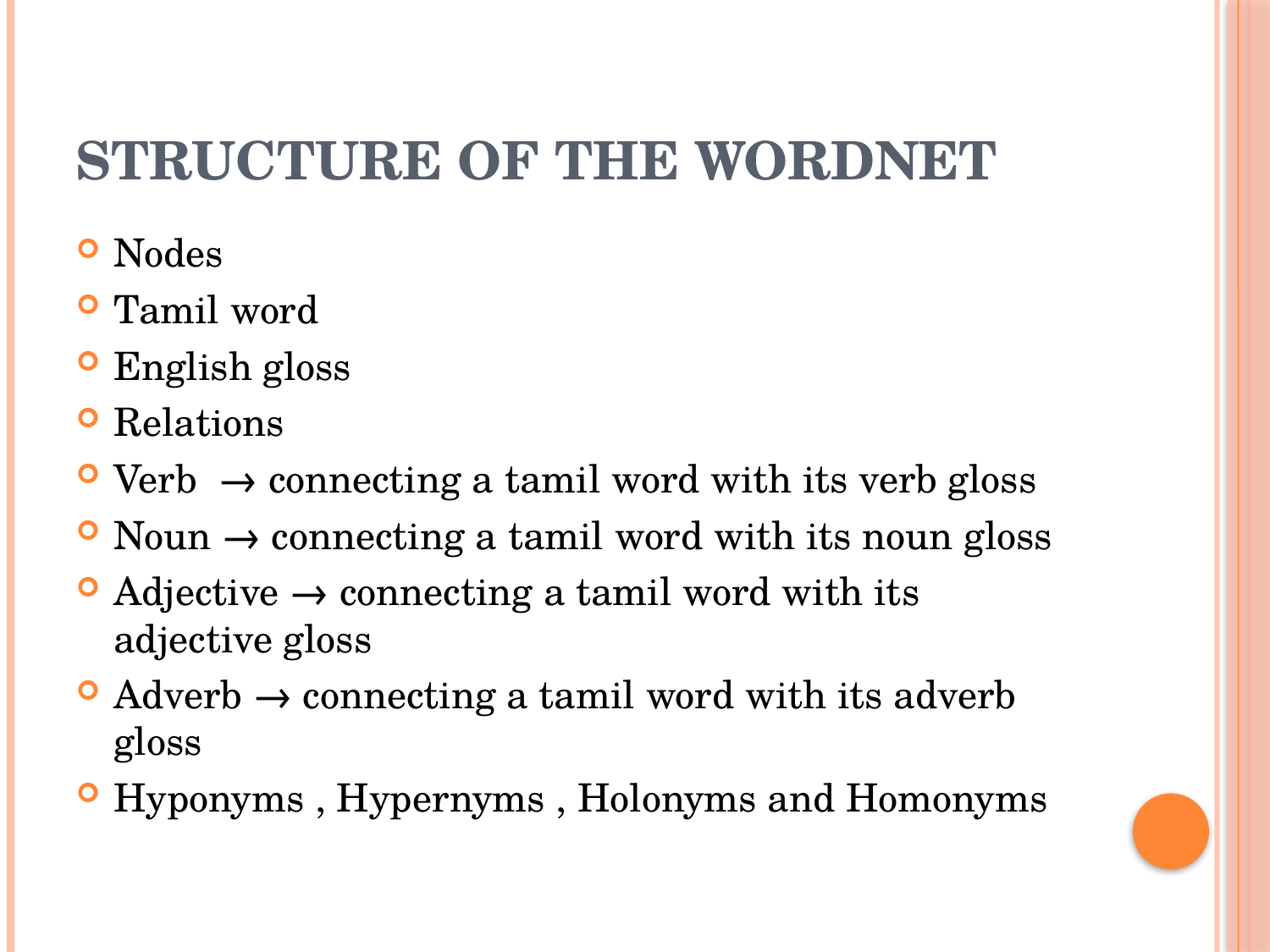

# Structure of the wordnet
Nodes
Tamil word
English gloss
Relations
Verb  → connecting a tamil word with its verb gloss
Noun → connecting a tamil word with its noun gloss
Adjective → connecting a tamil word with its adjective gloss
Adverb → connecting a tamil word with its adverb gloss
Hyponyms , Hypernyms , Holonyms and Homonyms